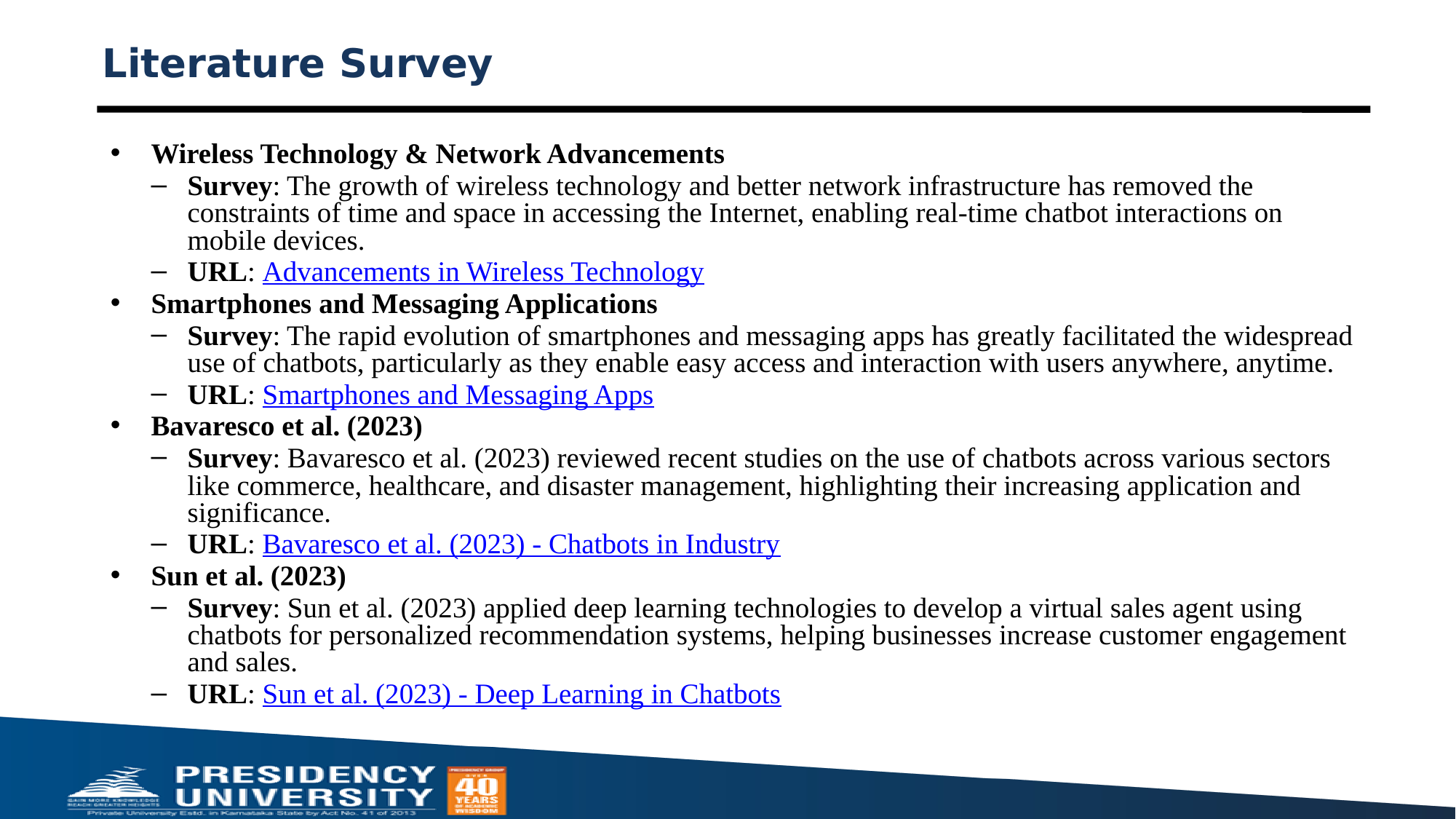

# Literature Survey
Wireless Technology & Network Advancements
Survey: The growth of wireless technology and better network infrastructure has removed the constraints of time and space in accessing the Internet, enabling real-time chatbot interactions on mobile devices.
URL: Advancements in Wireless Technology
Smartphones and Messaging Applications
Survey: The rapid evolution of smartphones and messaging apps has greatly facilitated the widespread use of chatbots, particularly as they enable easy access and interaction with users anywhere, anytime.
URL: Smartphones and Messaging Apps
Bavaresco et al. (2023)
Survey: Bavaresco et al. (2023) reviewed recent studies on the use of chatbots across various sectors like commerce, healthcare, and disaster management, highlighting their increasing application and significance.
URL: Bavaresco et al. (2023) - Chatbots in Industry
Sun et al. (2023)
Survey: Sun et al. (2023) applied deep learning technologies to develop a virtual sales agent using chatbots for personalized recommendation systems, helping businesses increase customer engagement and sales.
URL: Sun et al. (2023) - Deep Learning in Chatbots